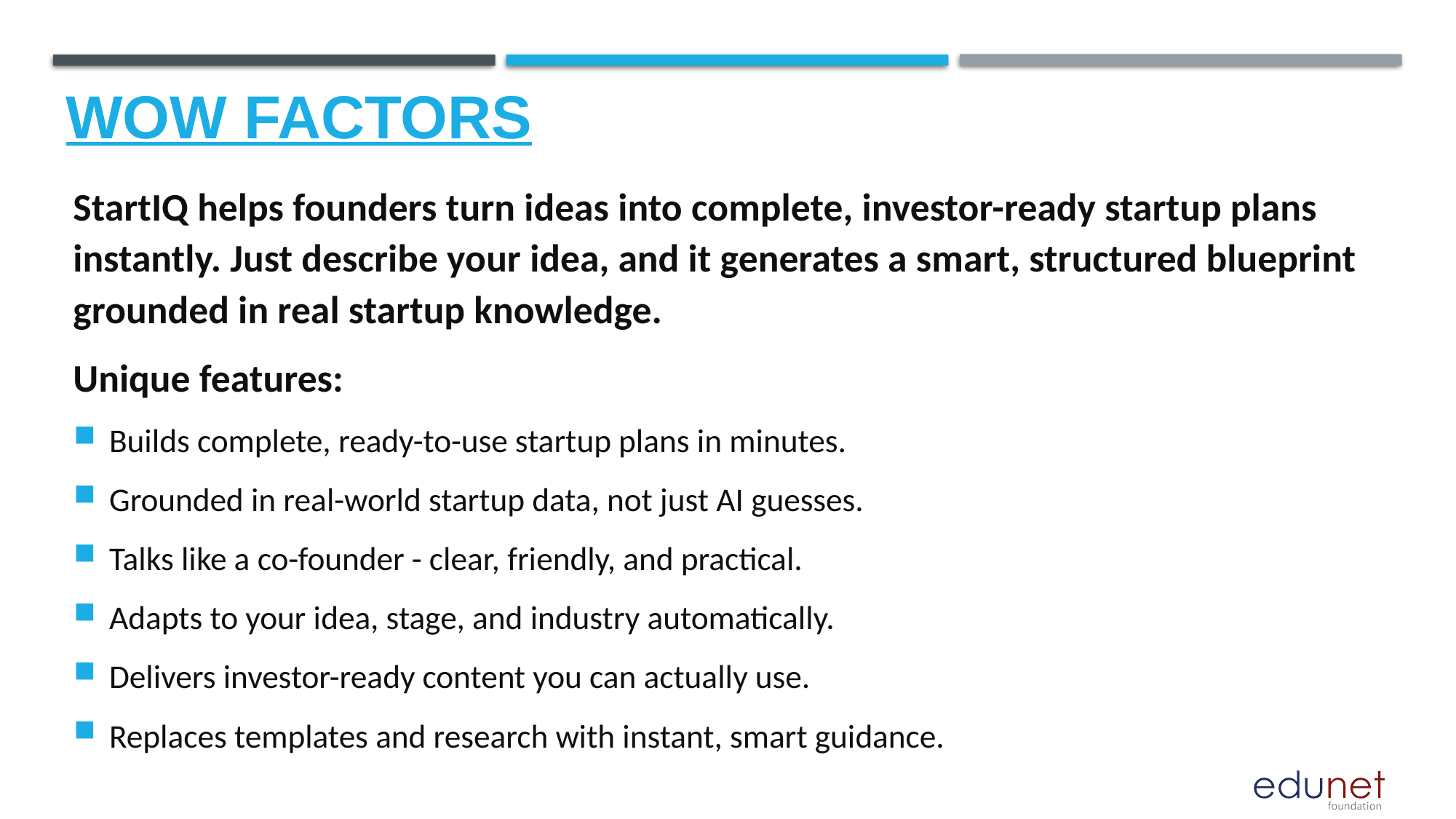

# Wow factors
StartIQ helps founders turn ideas into complete, investor-ready startup plans  instantly. Just describe your idea, and it generates a smart, structured blueprint grounded in real startup knowledge.
Unique features:
Builds complete, ready-to-use startup plans in minutes.
Grounded in real-world startup data, not just AI guesses.
Talks like a co-founder - clear, friendly, and practical.
Adapts to your idea, stage, and industry automatically.
Delivers investor-ready content you can actually use.
Replaces templates and research with instant, smart guidance.